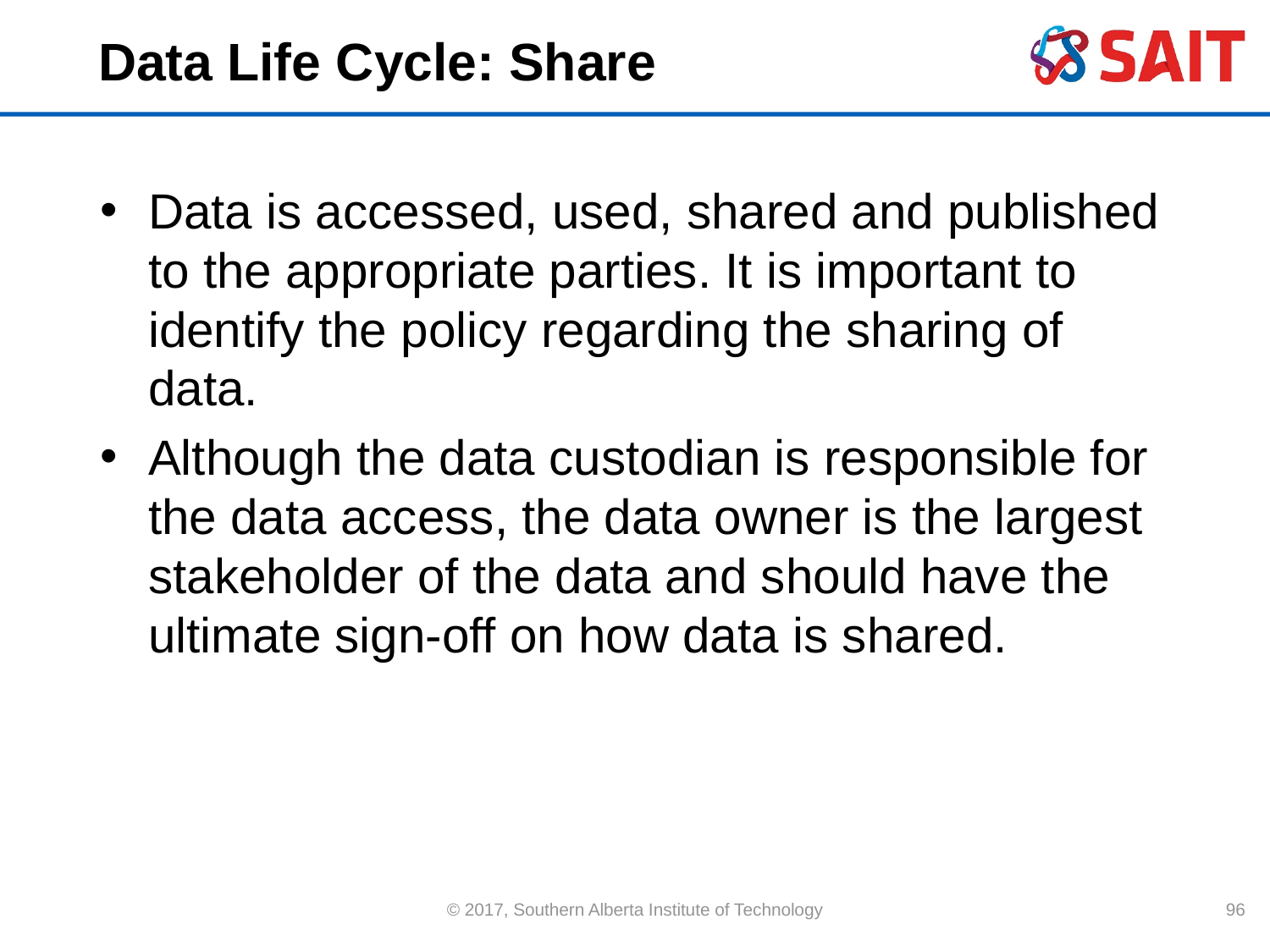

# Data Life Cycle: Share
Data is accessed, used, shared and published to the appropriate parties. It is important to identify the policy regarding the sharing of data.
Although the data custodian is responsible for the data access, the data owner is the largest stakeholder of the data and should have the ultimate sign-off on how data is shared.